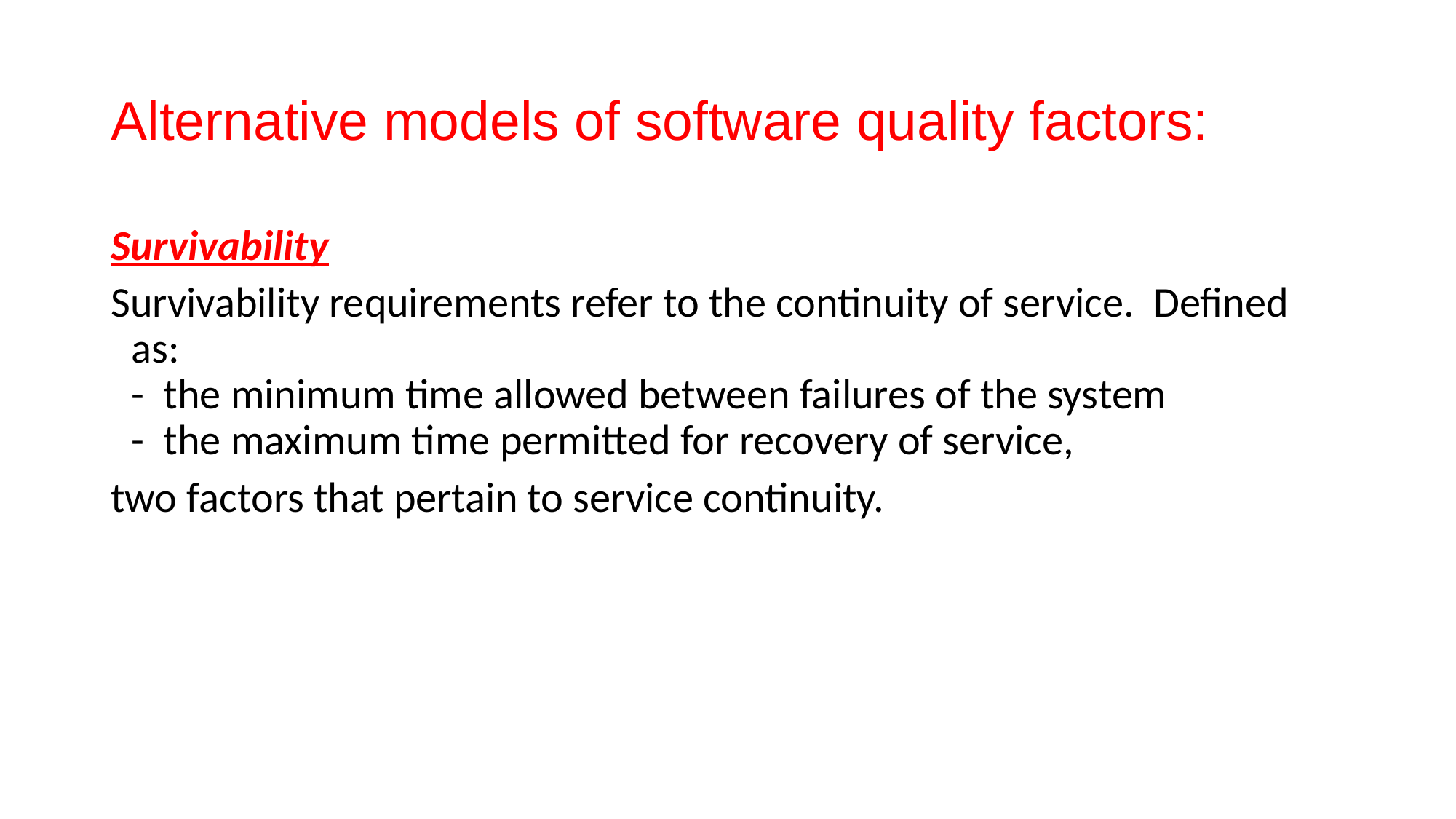

# Alternative models of software quality factors:
Survivability
Survivability requirements refer to the continuity of service.  Defined as:
-  the minimum time allowed between failures of the system
-  the maximum time permitted for recovery of service,
two factors that pertain to service continuity.